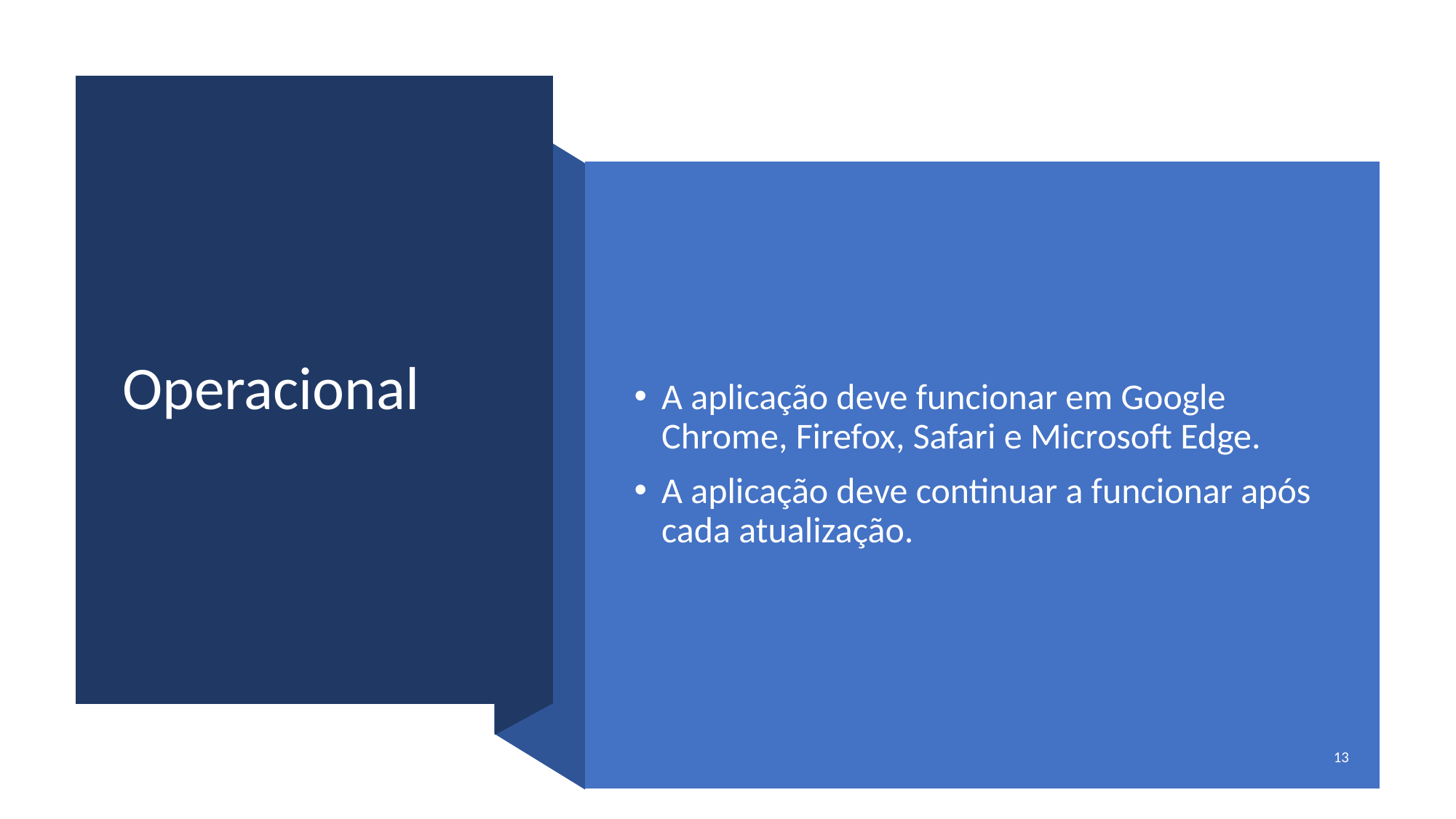

# Operacional

A aplicação deve funcionar em Google Chrome, Firefox, Safari e Microsoft Edge.
A aplicação deve continuar a funcionar após cada atualização.
13